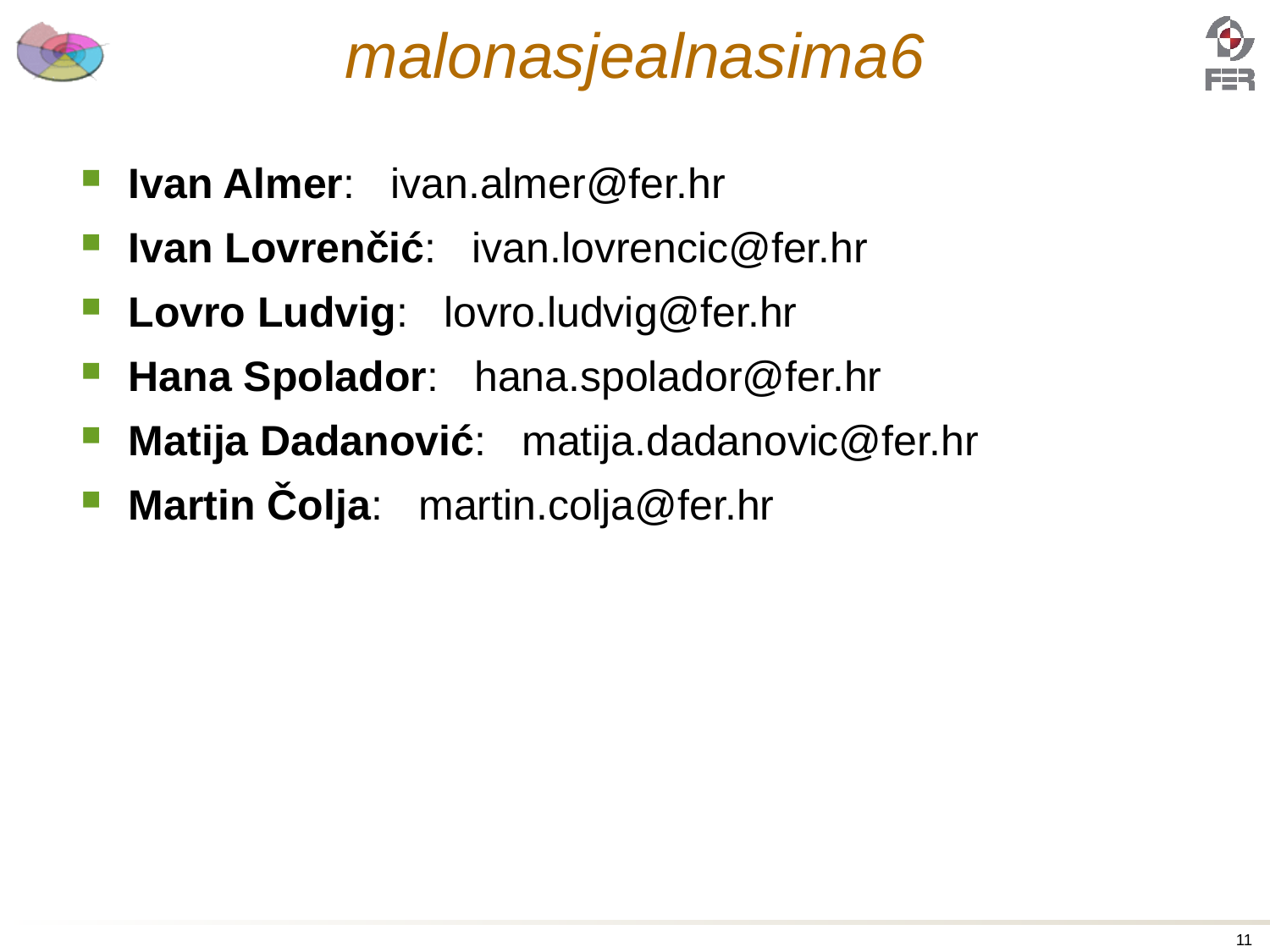

malonasjealnasima6
Ivan Almer:   ivan.almer@fer.hr
Ivan Lovrenčić:   ivan.lovrencic@fer.hr
Lovro Ludvig:   lovro.ludvig@fer.hr
Hana Spolador:   hana.spolador@fer.hr
Matija Dadanović:   matija.dadanovic@fer.hr
Martin Čolja:   martin.colja@fer.hr
11